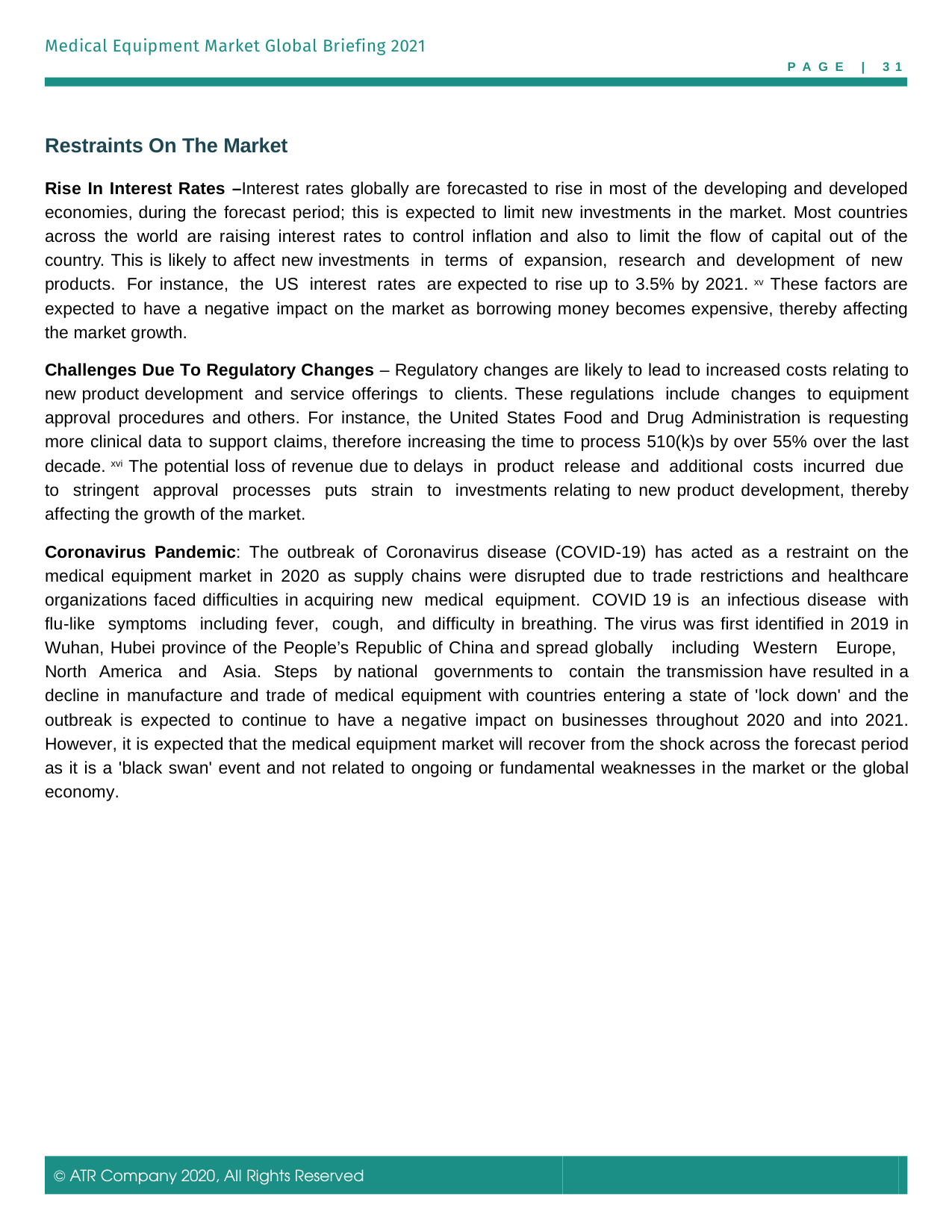

Medical Equipment Market Global Briefing 2021
P  A  G  E     |     3 1

Restraints On The Market
Rise In Interest Rates –Interest rates globally are forecasted to rise in most of the developing and developed economies, during the forecast period; this is expected to limit new investments in the market. Most countries across the world are raising interest rates to control inflation and also to limit the flow of capital out of the country. This is likely to affect new investments  in  terms  of  expansion,  research  and  development  of  new  products.  For instance,  the  US  interest  rates  are expected to rise up to 3.5% by 2021. xv  These factors are expected to have a negative impact on the market as borrowing money becomes expensive, thereby affecting the market growth.
Challenges Due To Regulatory Changes – Regulatory changes are likely to lead to increased costs relating to new product development  and service offerings  to  clients. These regulations  include  changes  to equipment approval procedures and others. For instance, the United States Food and Drug Administration is requesting more clinical data to support claims, therefore increasing the time to process 510(k)s by over 55% over the last decade. xvi  The potential loss of revenue due to delays  in  product  release  and  additional  costs  incurred  due  to  stringent  approval  processes  puts  strain  to  investments relating to new product development, thereby affecting the growth of the market.
Coronavirus Pandemic: The outbreak of Coronavirus disease (COVID-19) has acted as a restraint on the medical equipment market in 2020 as supply chains were disrupted due to trade restrictions and healthcare organizations faced difficulties in acquiring new  medical  equipment.  COVID 19 is  an infectious disease  with flu-like  symptoms  including fever,  cough,  and difficulty in breathing. The virus was first identified in 2019 in Wuhan, Hubei province of the People’s Republic of China and spread globally   including  Western   Europe,   North  America   and   Asia.  Steps   by national   governments to   contain  the transmission have resulted in a decline in manufacture and trade of medical equipment with countries entering a state of 'lock down' and the outbreak is expected to continue to have a negative impact on businesses throughout 2020 and into 2021. However, it is expected that the medical equipment market will recover from the shock across the forecast period as it is a 'black swan' event and not related to ongoing or fundamental weaknesses in the market or the global economy.

© ATR Company 2020, All Rights Reserved